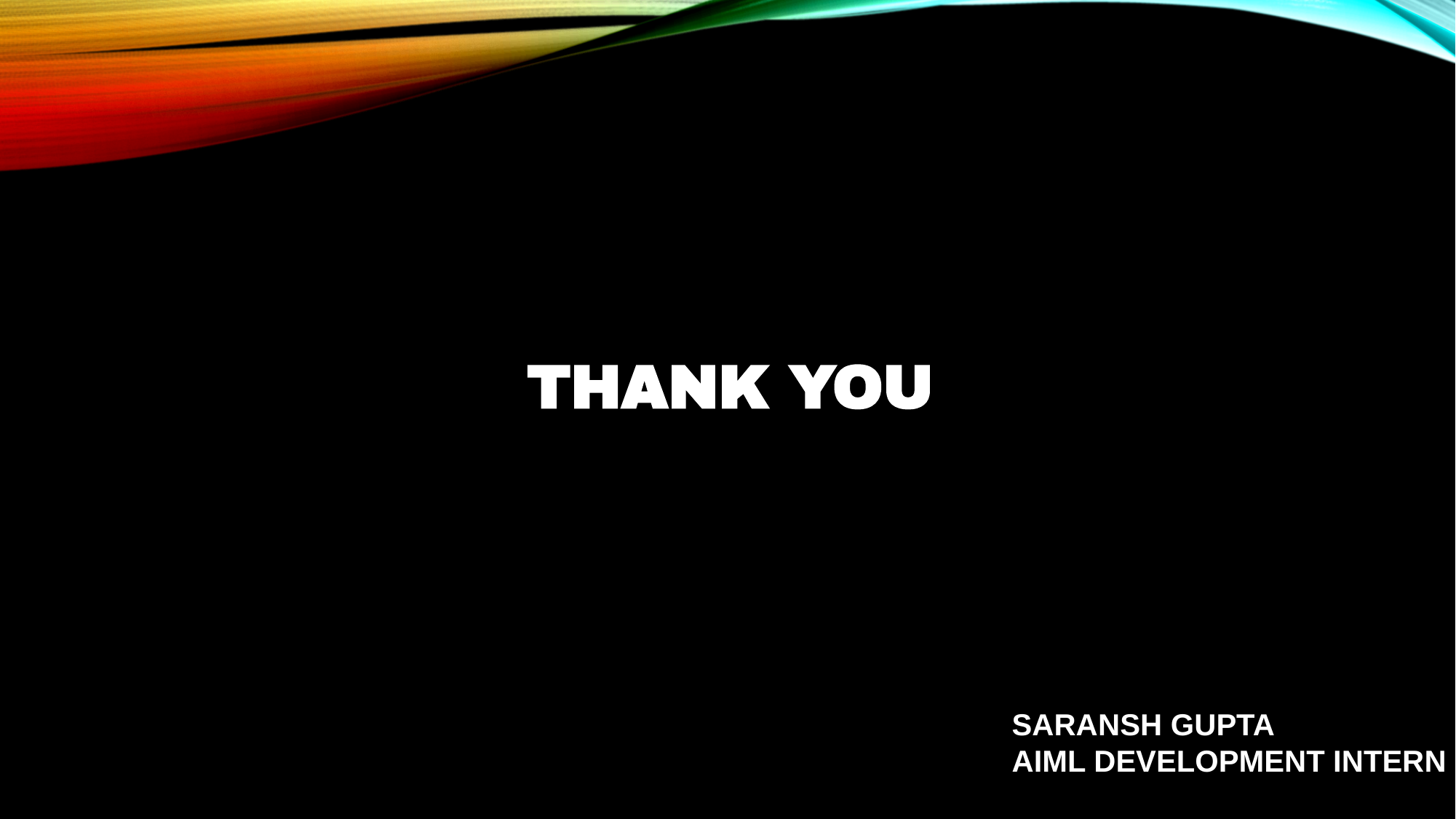

# THANK YOU
SARANSH GUPTA
AIML DEVELOPMENT INTERN